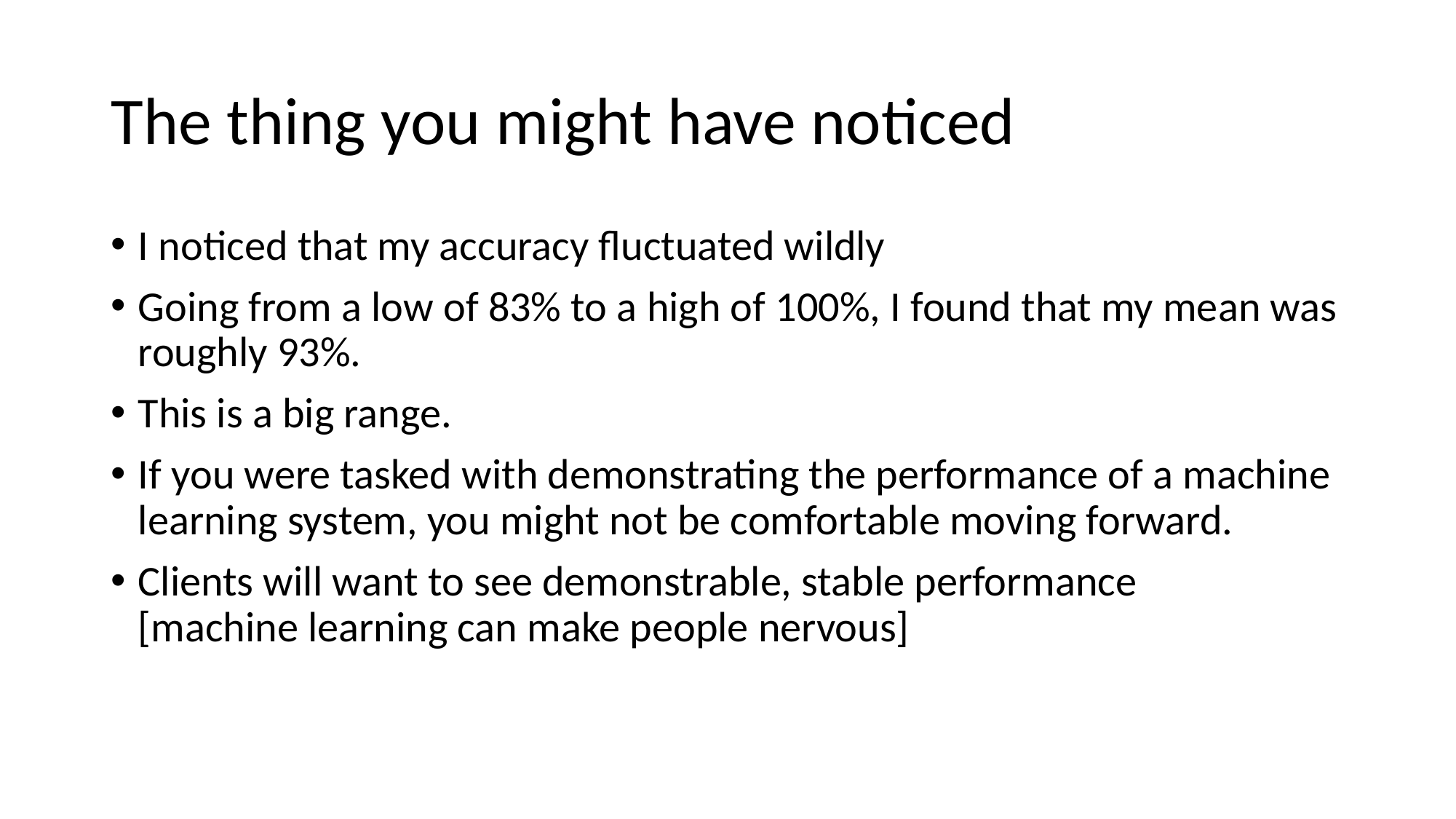

# The thing you might have noticed
I noticed that my accuracy fluctuated wildly
Going from a low of 83% to a high of 100%, I found that my mean was roughly 93%.
This is a big range.
If you were tasked with demonstrating the performance of a machine learning system, you might not be comfortable moving forward.
Clients will want to see demonstrable, stable performance
[machine learning can make people nervous]